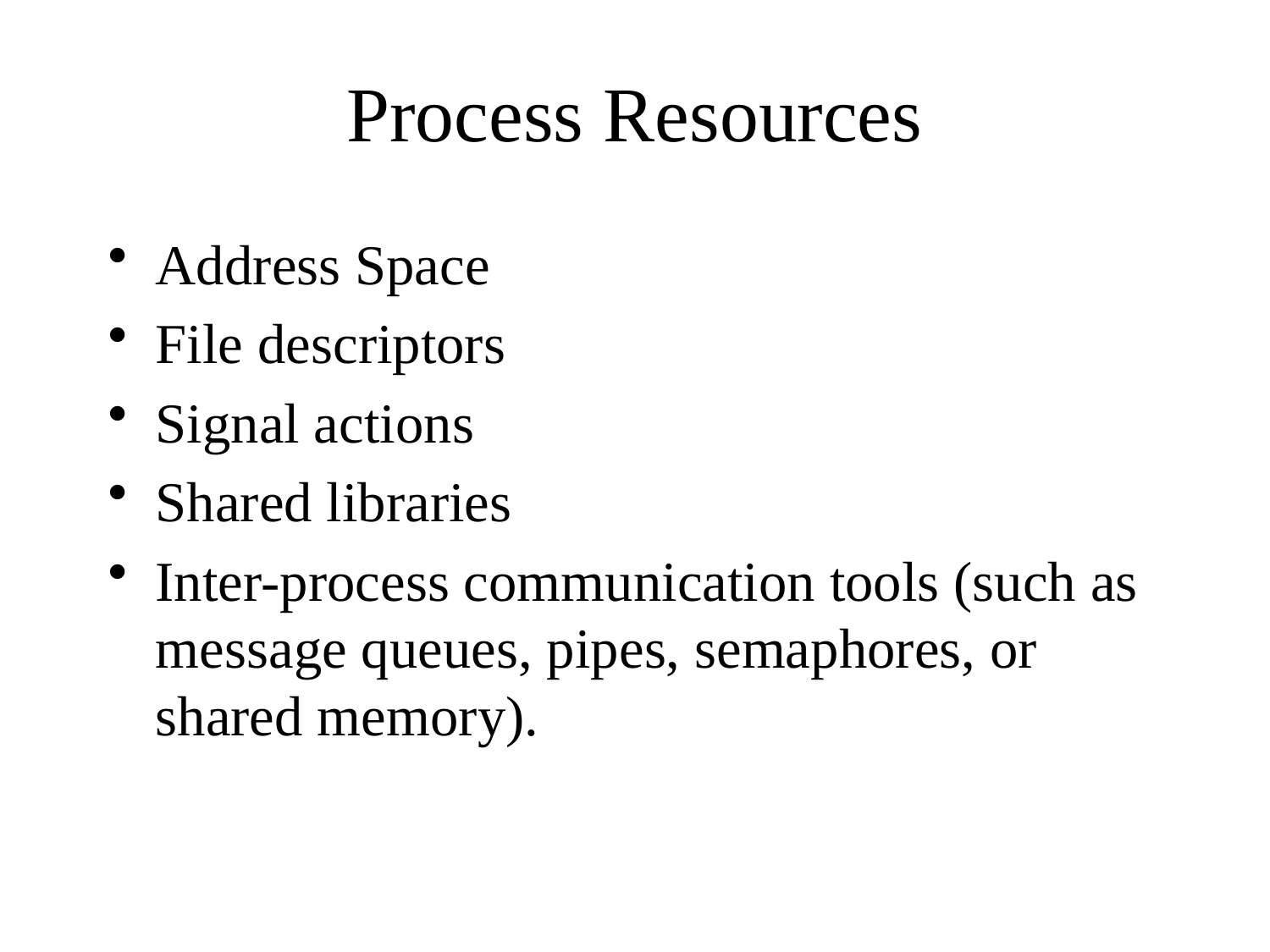

# Process Resources
Address Space
File descriptors
Signal actions
Shared libraries
Inter-process communication tools (such as message queues, pipes, semaphores, or shared memory).